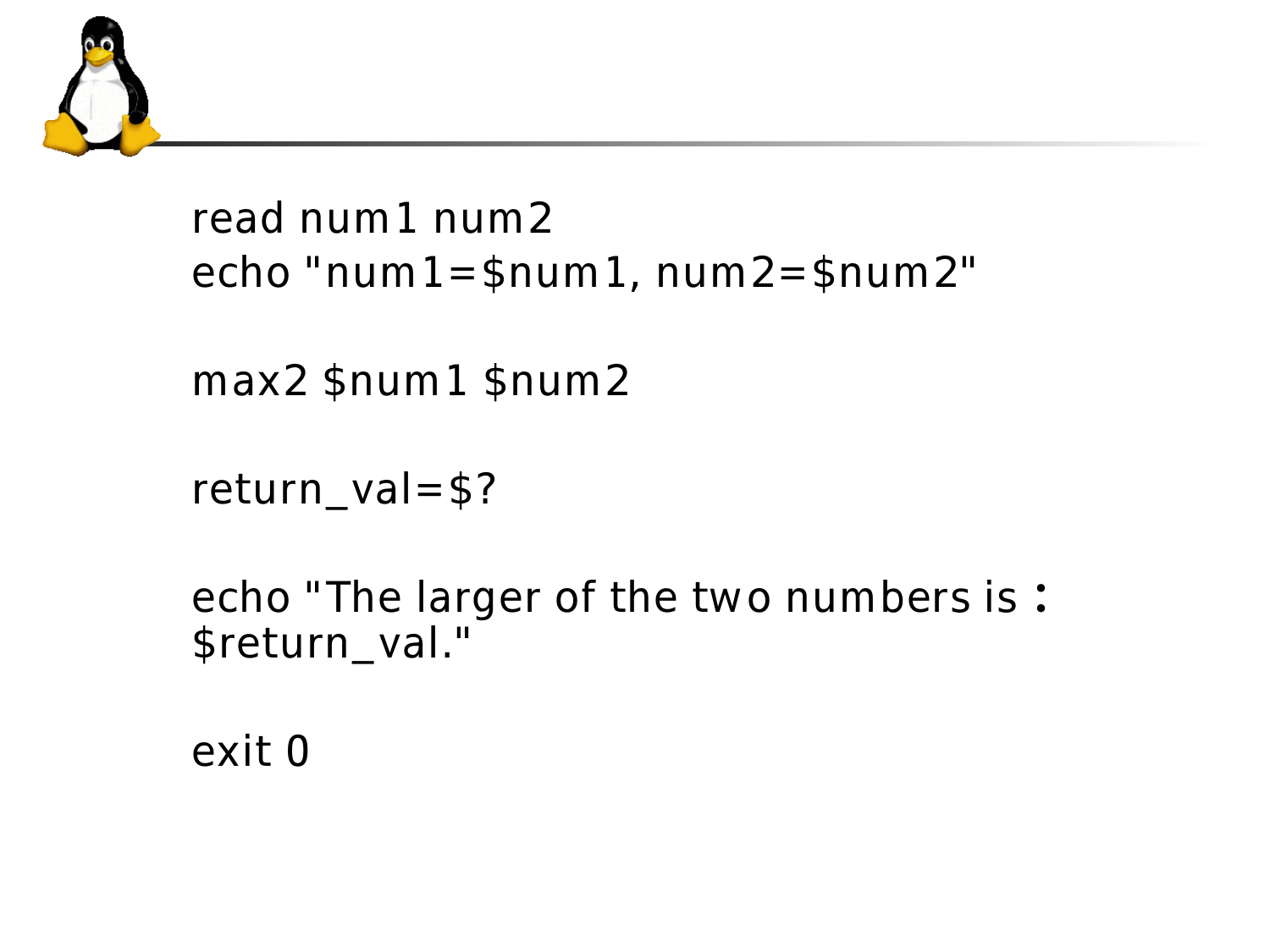

read num1 num2
echo "num1=$num1, num2=$num2"

max2 $num1 $num2

return_val=$?

echo "The larger of the two numbers is： $return_val."

exit 0